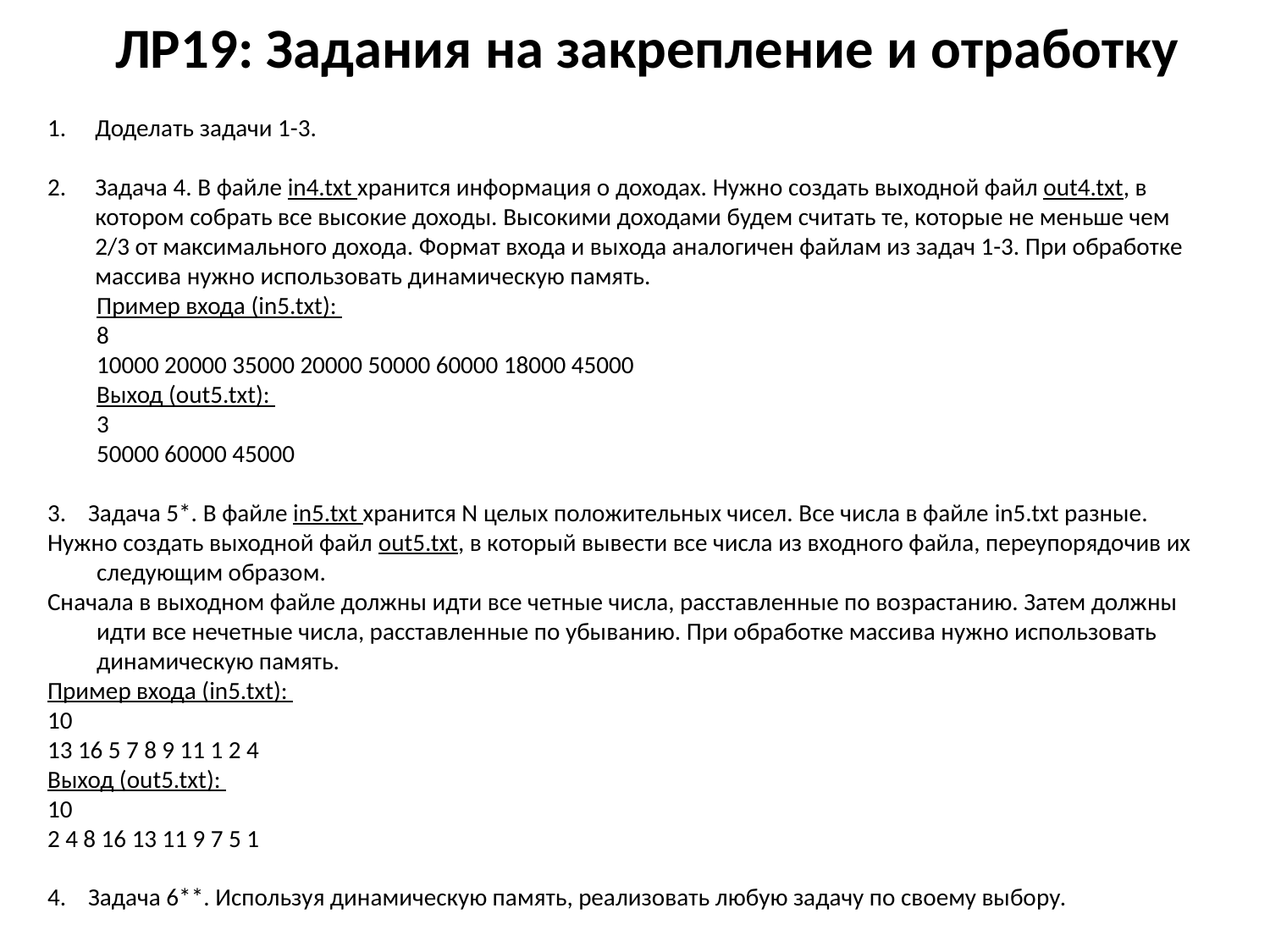

# ЛР19: Задания на закрепление и отработку
Доделать задачи 1-3.

Задача 4. В файле in4.txt хранится информация о доходах. Нужно создать выходной файл out4.txt, в котором собрать все высокие доходы. Высокими доходами будем считать те, которые не меньше чем 2/3 от максимального дохода. Формат входа и выхода аналогичен файлам из задач 1-3. При обработке массива нужно использовать динамическую память.
Пример входа (in5.txt):
8
10000 20000 35000 20000 50000 60000 18000 45000
Выход (out5.txt):
3
50000 60000 45000

3.    Задача 5*. В файле in5.txt хранится N целых положительных чисел. Все числа в файле in5.txt разные.
Нужно создать выходной файл out5.txt, в который вывести все числа из входного файла, переупорядочив их следующим образом.
Сначала в выходном файле должны идти все четные числа, расставленные по возрастанию. Затем должны идти все нечетные числа, расставленные по убыванию. При обработке массива нужно использовать динамическую память.
Пример входа (in5.txt):
10
13 16 5 7 8 9 11 1 2 4
Выход (out5.txt):
10
2 4 8 16 13 11 9 7 5 1

4.    Задача 6**. Используя динамическую память, реализовать любую задачу по своему выбору.